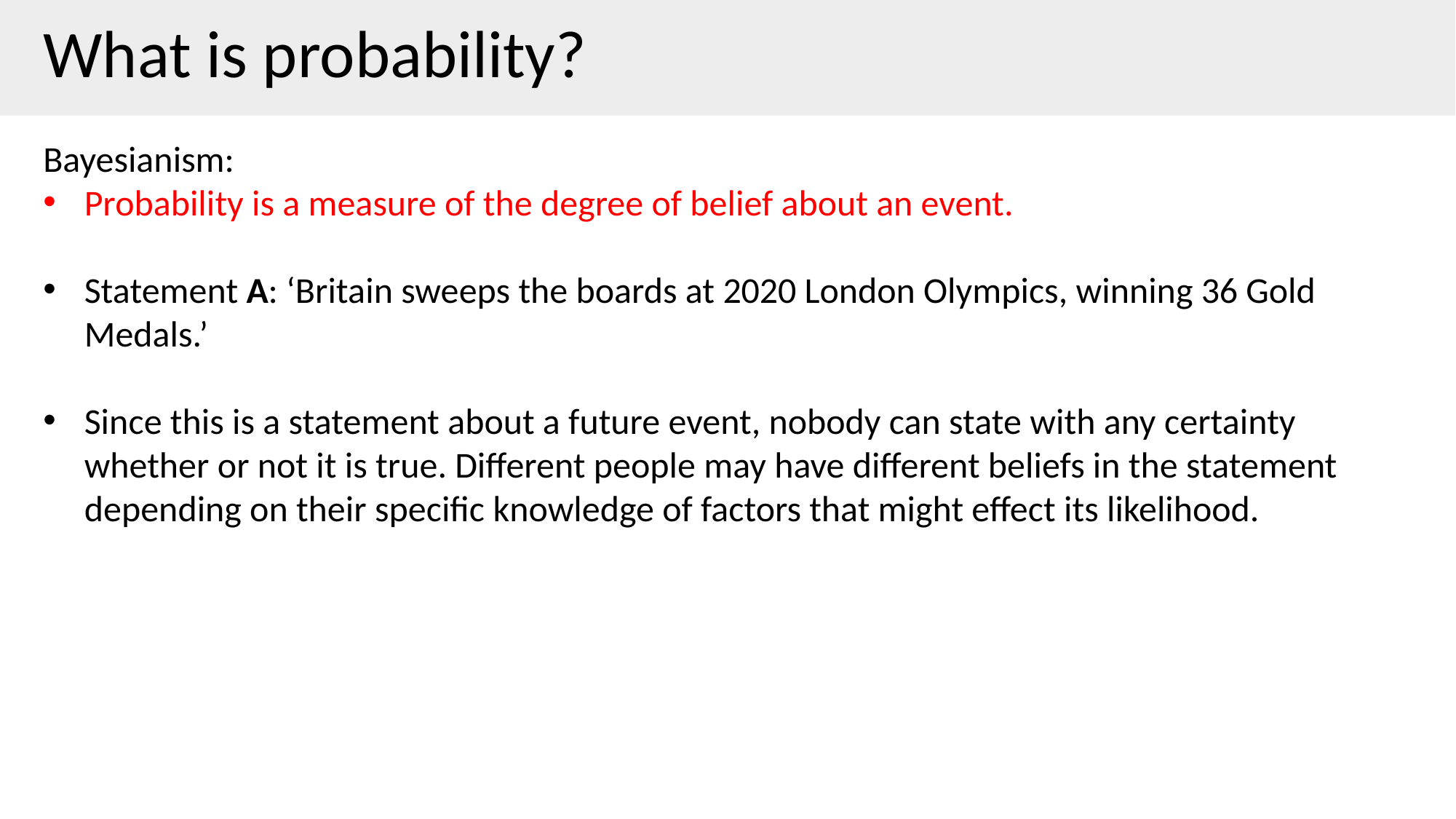

What is probability?
Bayesianism:
Probability is a measure of the degree of belief about an event.

Statement A: ‘Britain sweeps the boards at 2020 London Olympics, winning 36 Gold Medals.’

Since this is a statement about a future event, nobody can state with any certainty whether or not it is true. Different people may have different beliefs in the statement depending on their specific knowledge of factors that might effect its likelihood.